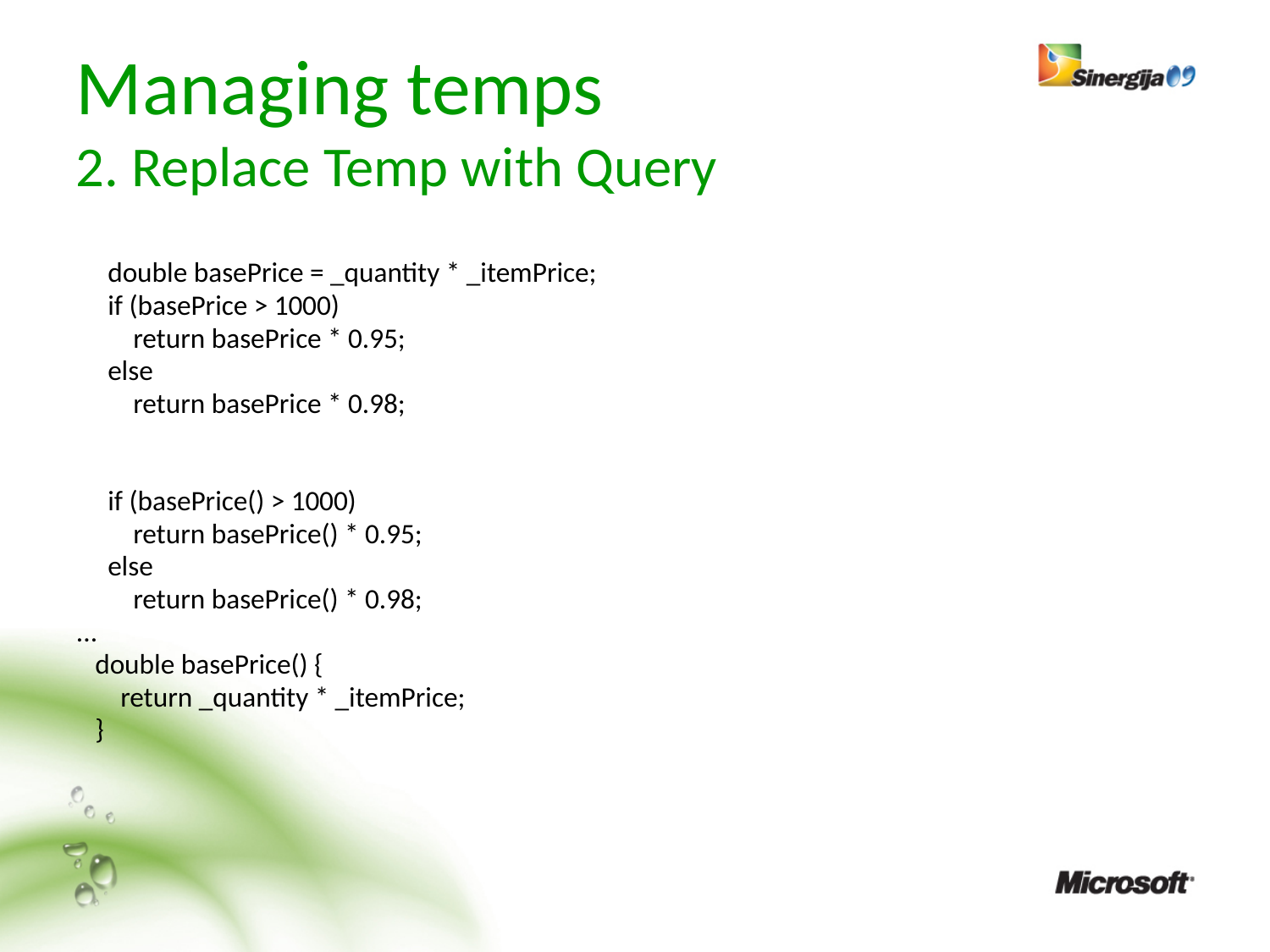

# Managing temps 2. Replace Temp with Query

     double basePrice = _quantity * _itemPrice;
     if (basePrice > 1000)
         return basePrice * 0.95;
     else
         return basePrice * 0.98;

     if (basePrice() > 1000)
         return basePrice() * 0.95;
     else
         return basePrice() * 0.98;
...
   double basePrice() {
       return _quantity * _itemPrice;
   }